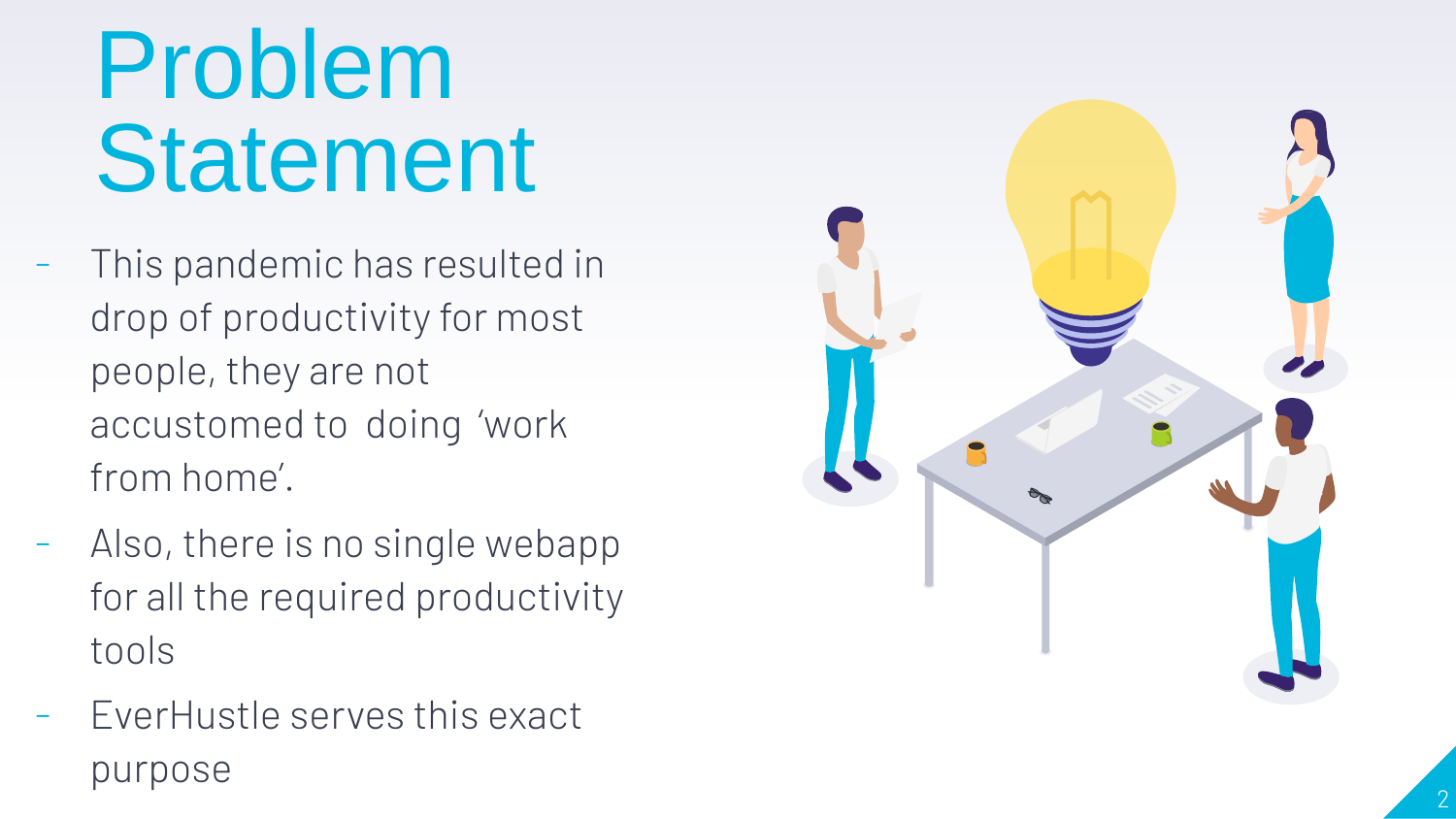

Problem Statement

This pandemic has resulted in drop of productivity for most people, they are not accustomed to  doing  ‘work from home’.
Also, there is no single webapp for all the required productivity tools
EverHustle serves this exact purpose
2